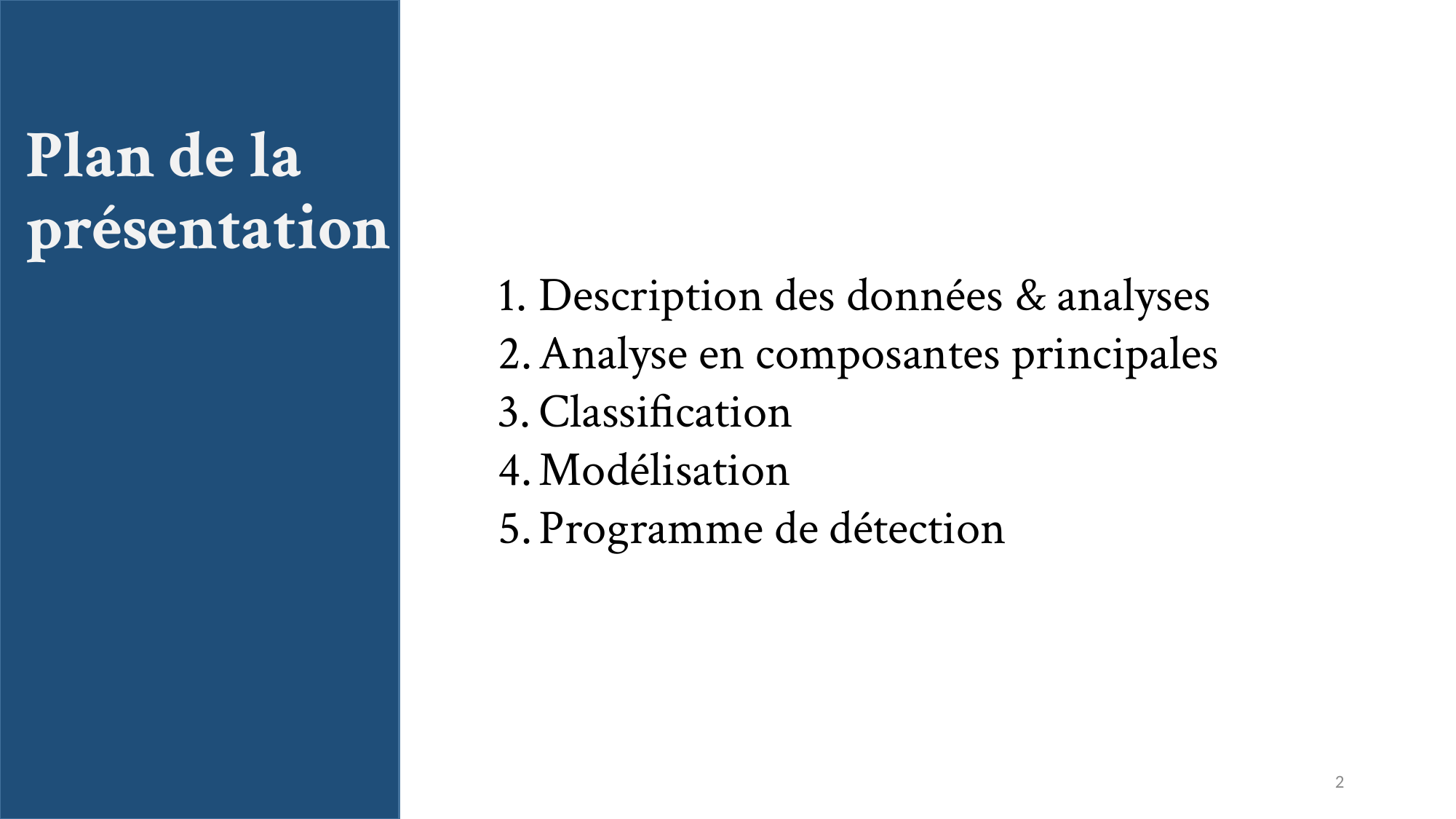

# Plan de la présentation
Description des données & analyses
Analyse en composantes principales
Classification
Modélisation
Programme de détection
2